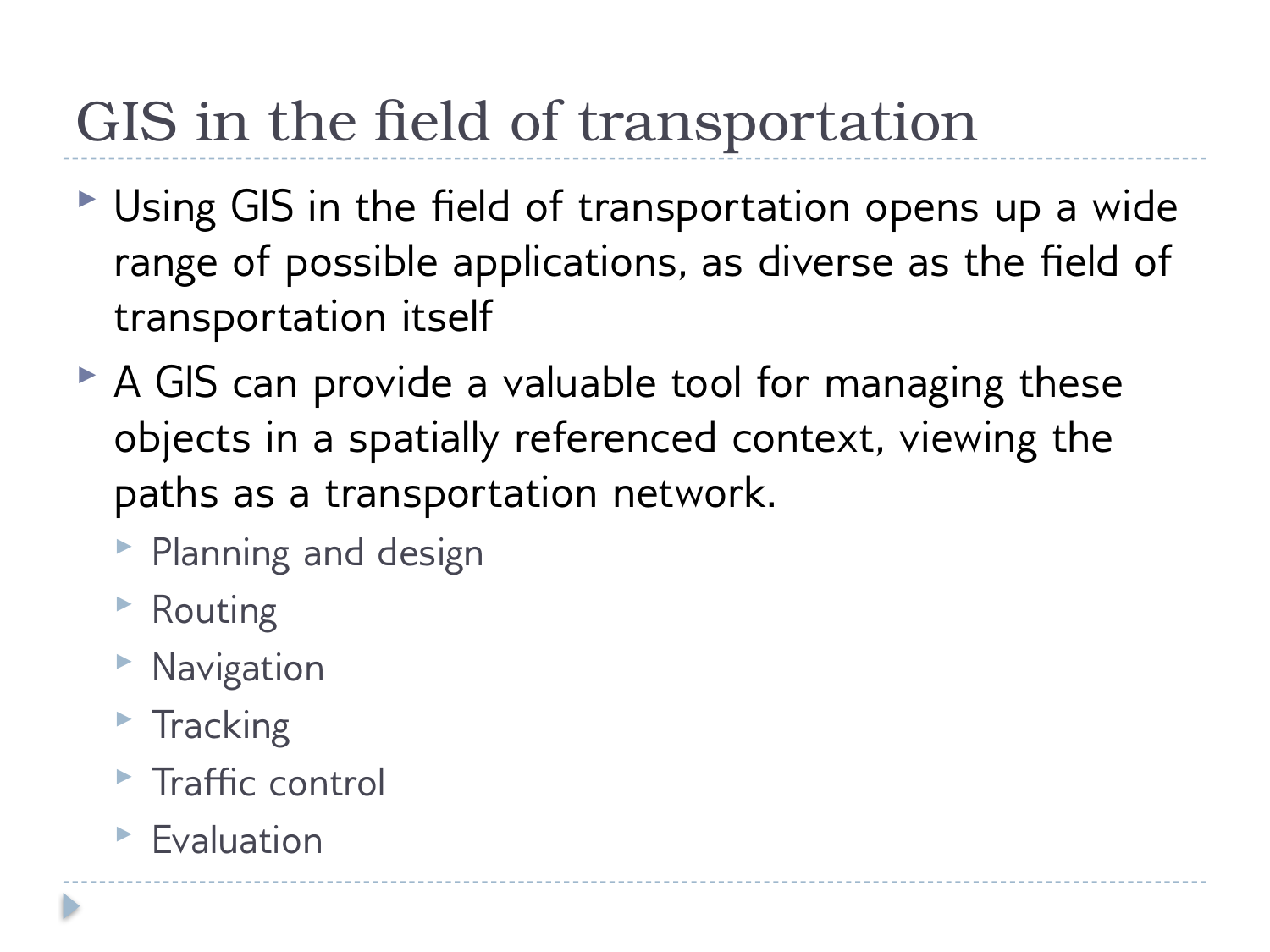

# GIS in the field of transportation
Using GIS in the field of transportation opens up a wide range of possible applications, as diverse as the field of transportation itself
A GIS can provide a valuable tool for managing these objects in a spatially referenced context, viewing the paths as a transportation network.
Planning and design
Routing
Navigation
Tracking
Traffic control
Evaluation